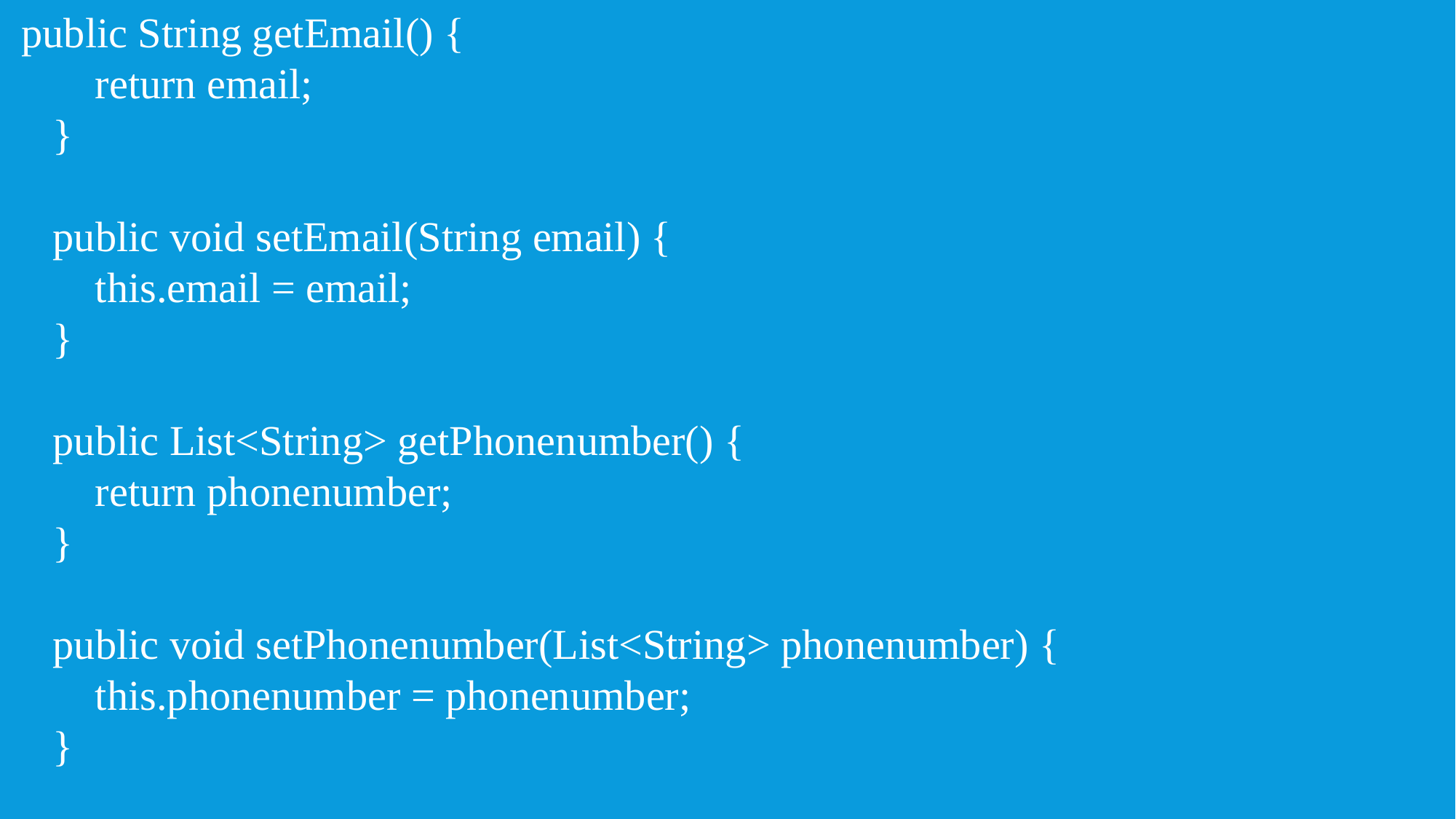

public String getEmail() {
        return email;
    }

    public void setEmail(String email) {
        this.email = email;
    }

    public List<String> getPhonenumber() {
        return phonenumber;
    }

    public void setPhonenumber(List<String> phonenumber) {
        this.phonenumber = phonenumber;
    }
#